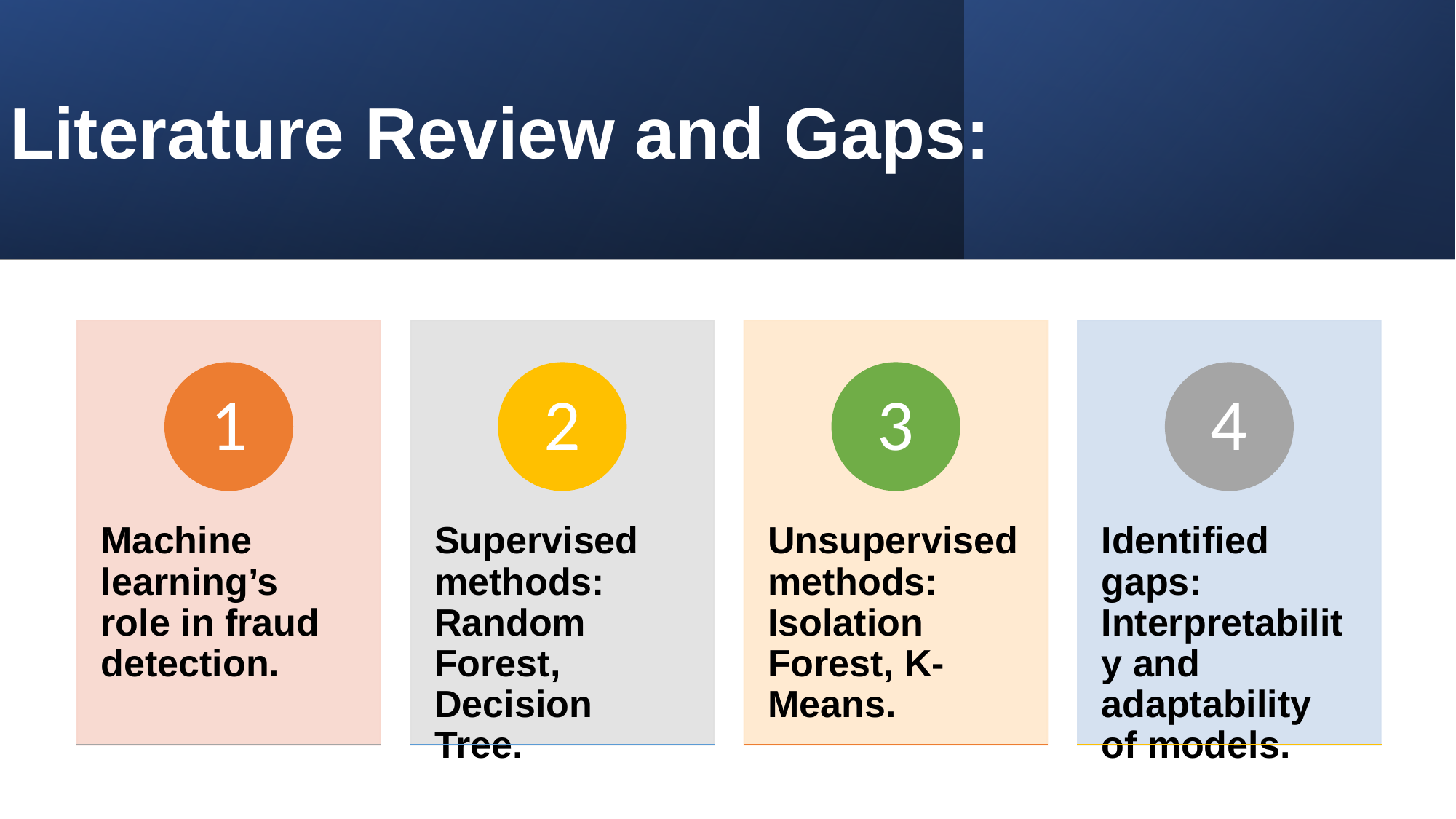

# Literature Review and Gaps:

Machine learning’s role in fraud detection.
1
Supervised methods: Random Forest, Decision Tree.
2
Unsupervised methods: Isolation Forest, K-Means.
3
Identified gaps: Interpretability and adaptability of models.
4